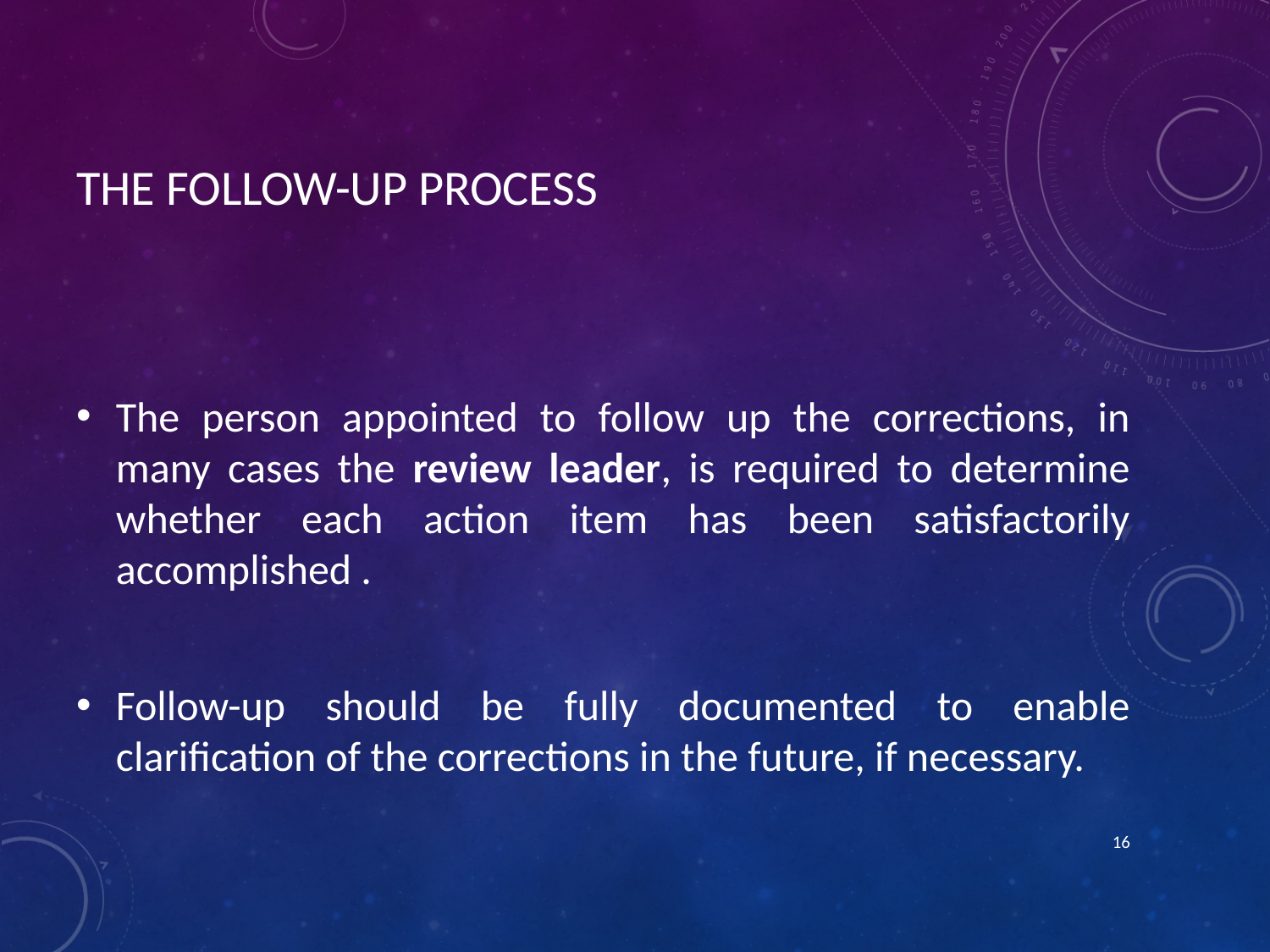

# The follow-up process

The person appointed to follow up the corrections, in many cases the review leader, is required to determine whether each action item has been satisfactorily accomplished .

Follow-up should be fully documented to enable clarification of the corrections in the future, if necessary.
16